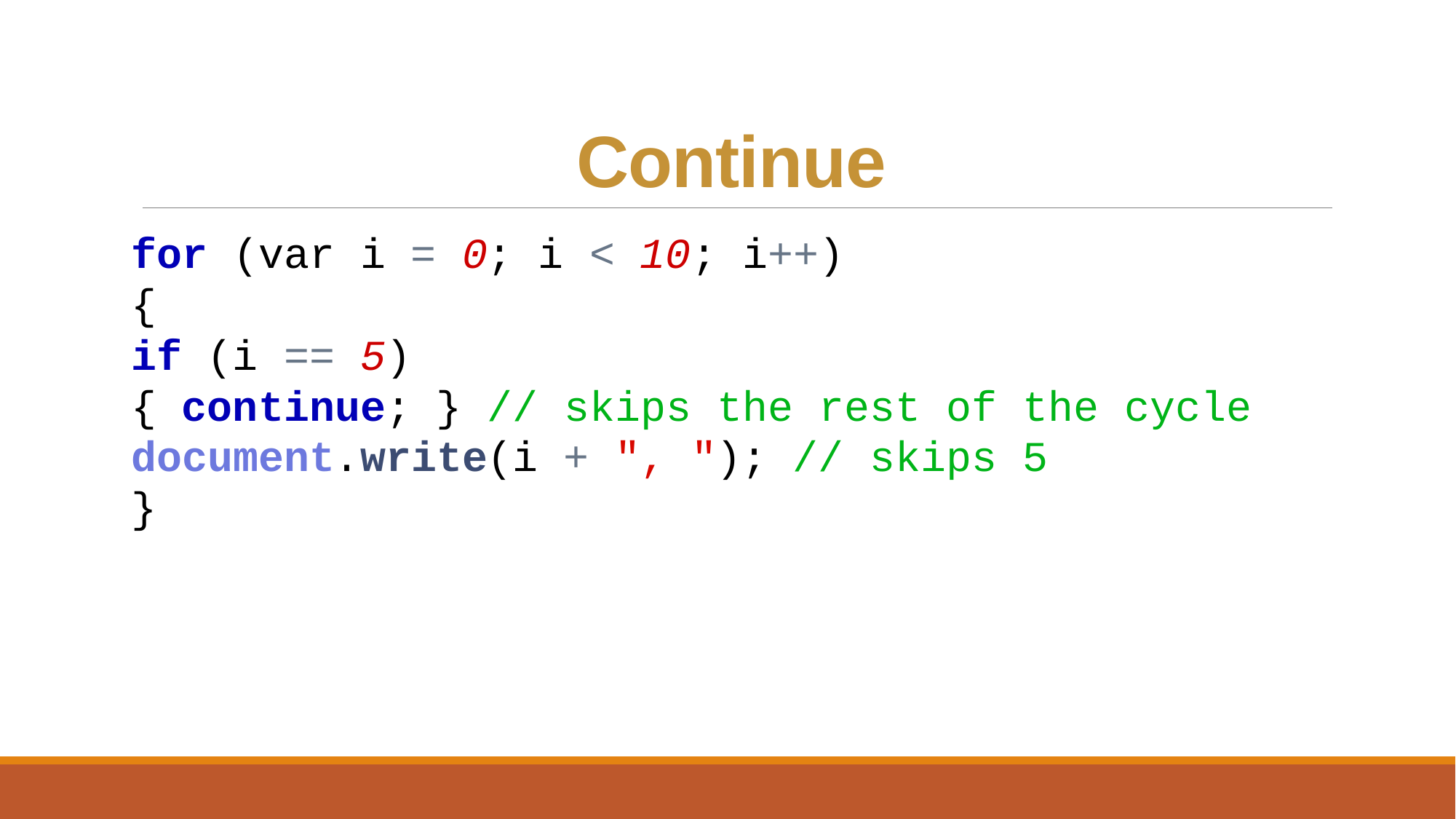

# Continue
for (var i = 0; i < 10; i++)
{
if (i == 5)
{ continue; } // skips the rest of the cycle document.write(i + ", "); // skips 5
}